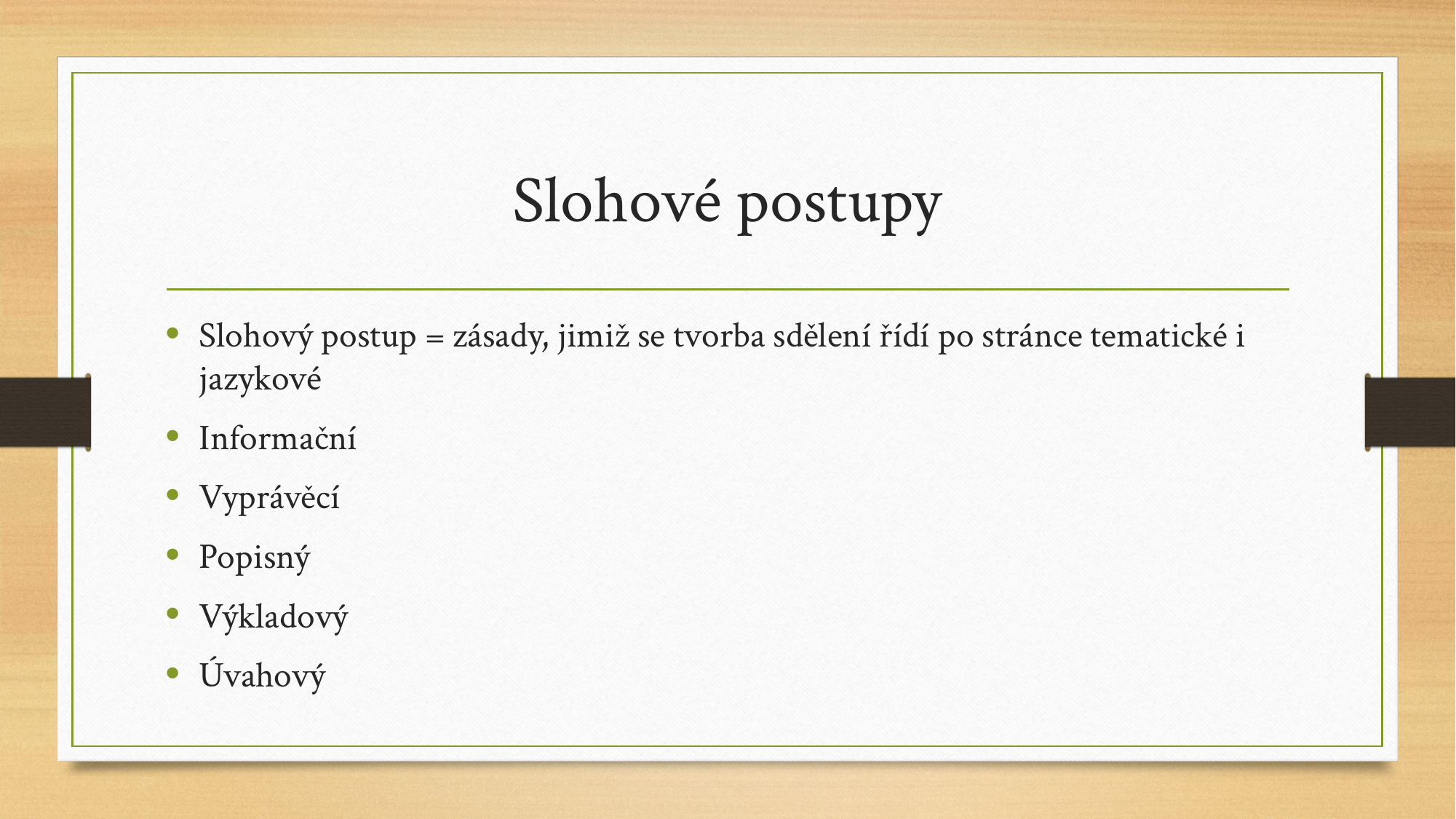

# Slohové postupy
Slohový postup = zásady, jimiž se tvorba sdělení řídí po stránce tematické i jazykové
Informační
Vyprávěcí
Popisný
Výkladový
Úvahový